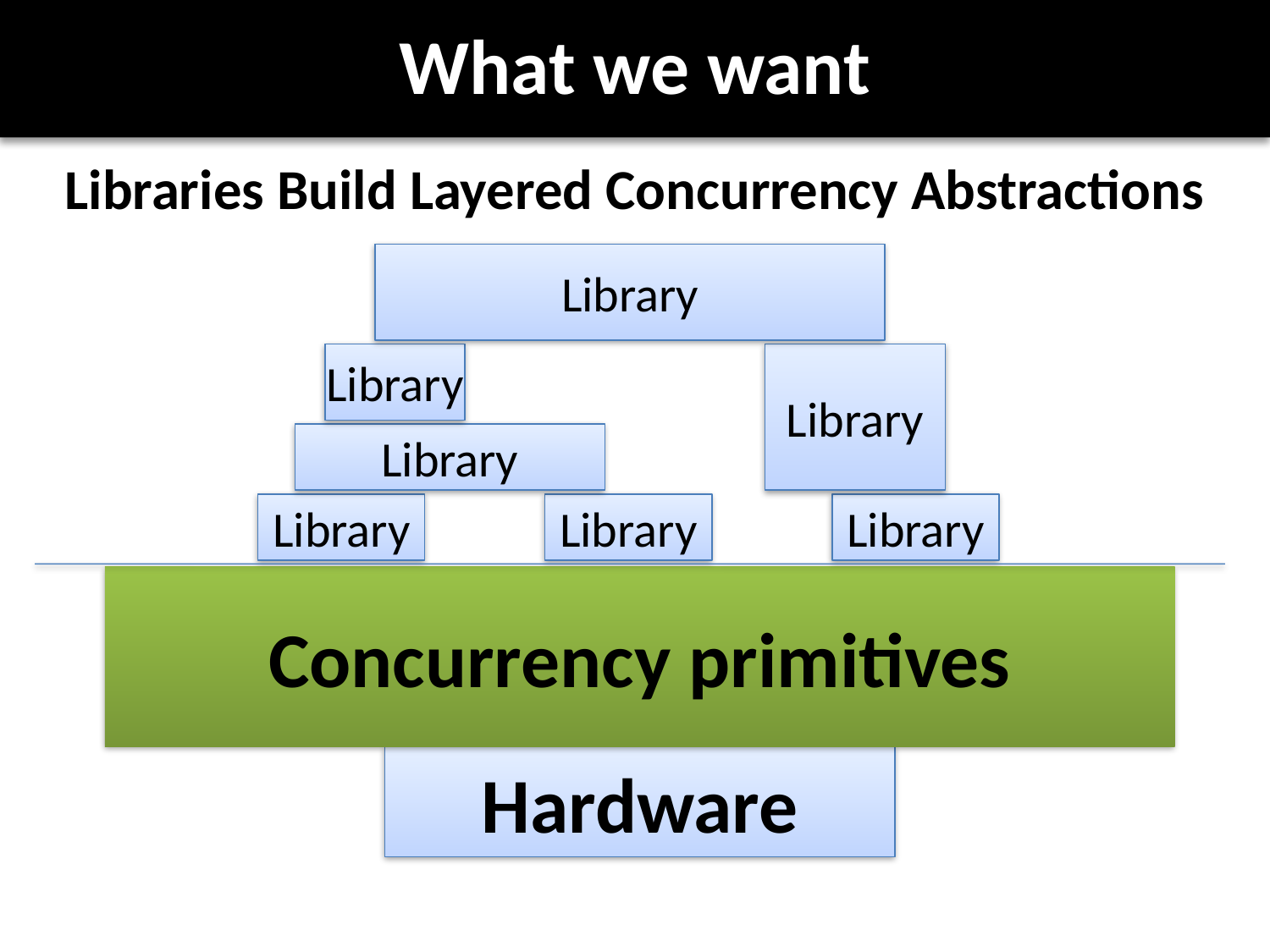

# What we want
Libraries Build Layered Concurrency Abstractions
Library
Library
Library
Library
Library
Library
Library

Concurrency primitives
Hardware